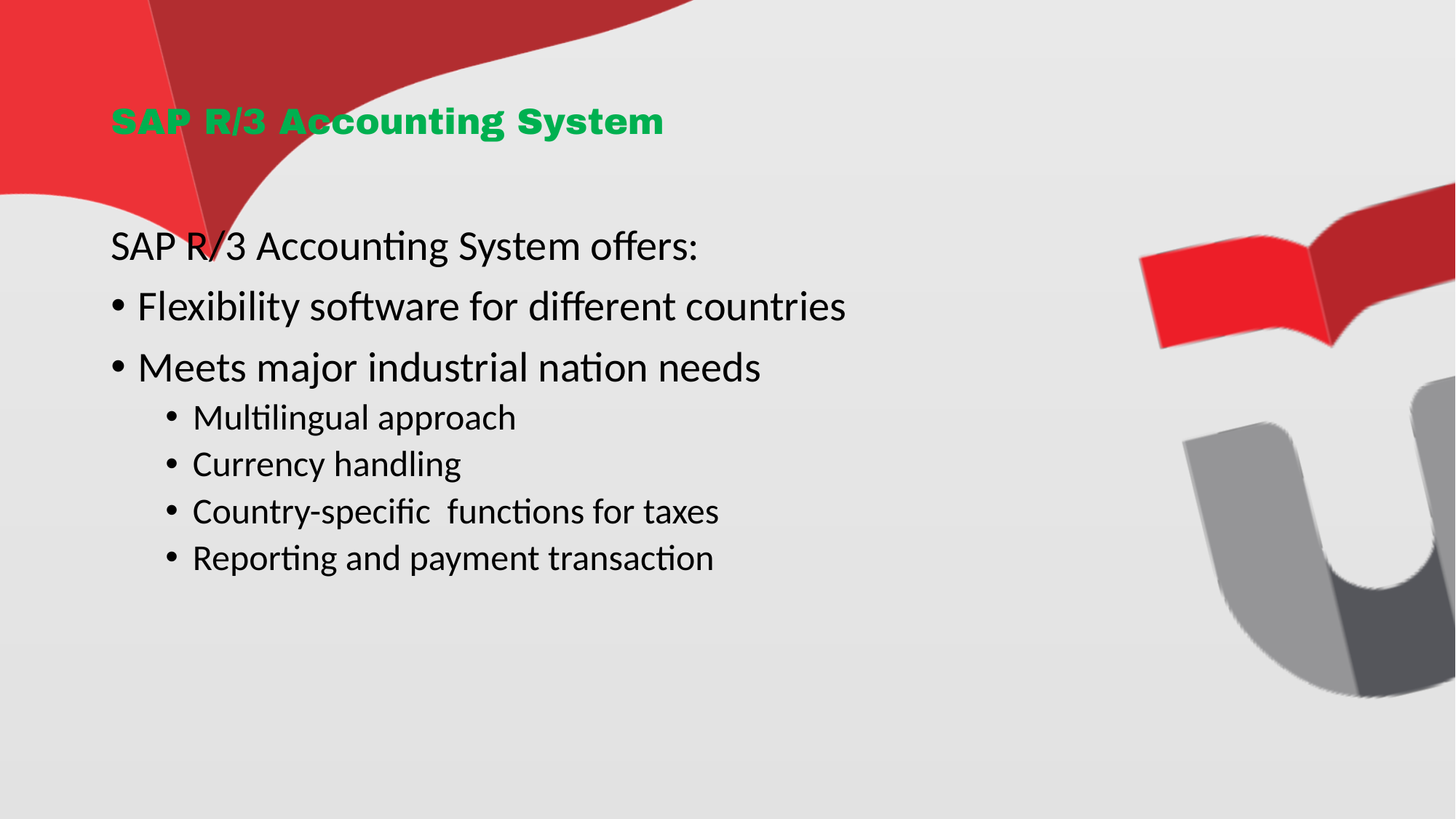

# SAP R/3 Accounting System
SAP R/3 Accounting System offers:
Flexibility software for different countries
Meets major industrial nation needs
Multilingual approach
Currency handling
Country-specific  functions for taxes
Reporting and payment transaction